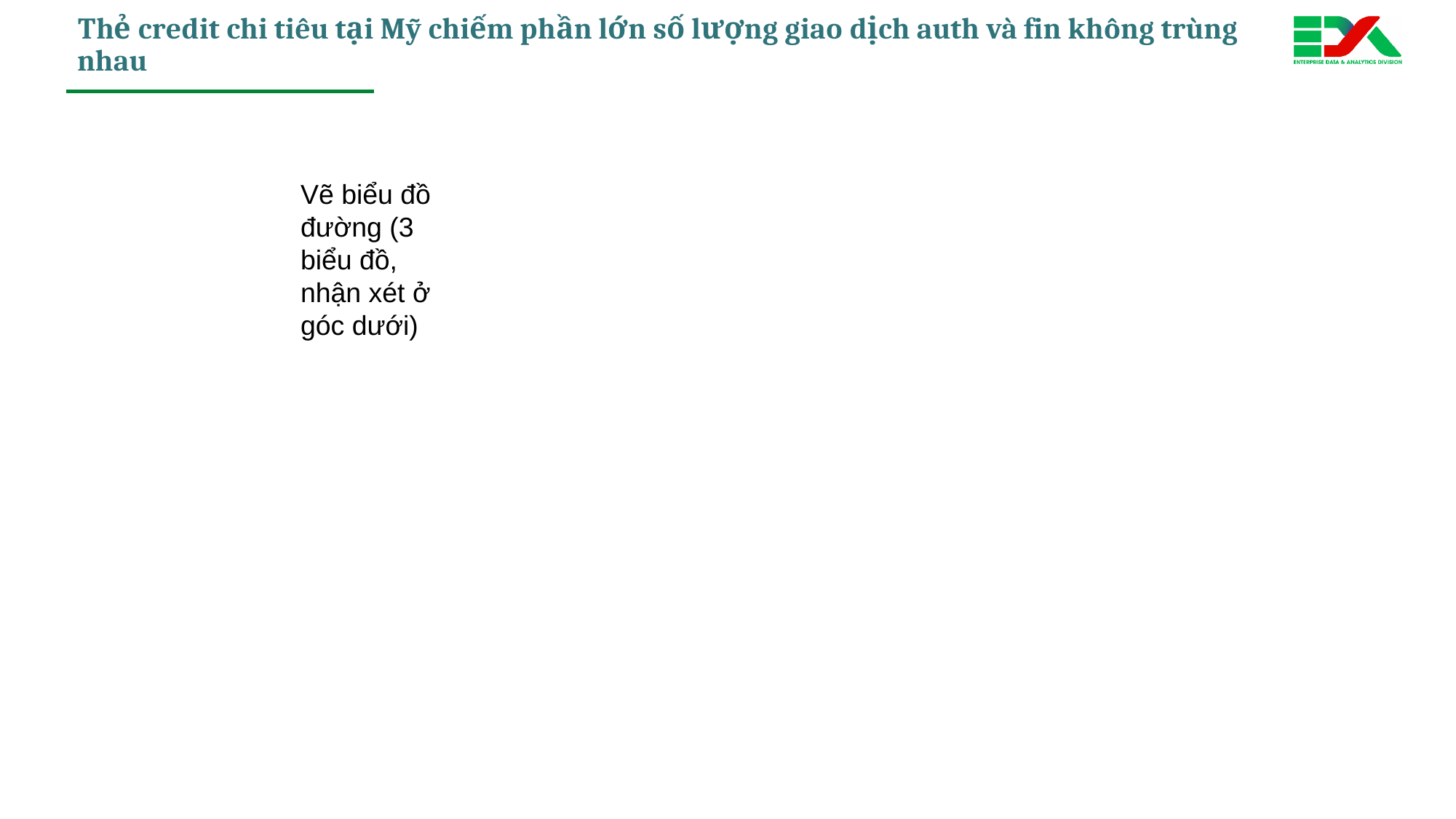

# Thẻ credit chi tiêu tại Mỹ chiếm phần lớn số lượng giao dịch auth và fin không trùng nhau
Vẽ biểu đồ đường (3 biểu đồ, nhận xét ở góc dưới)